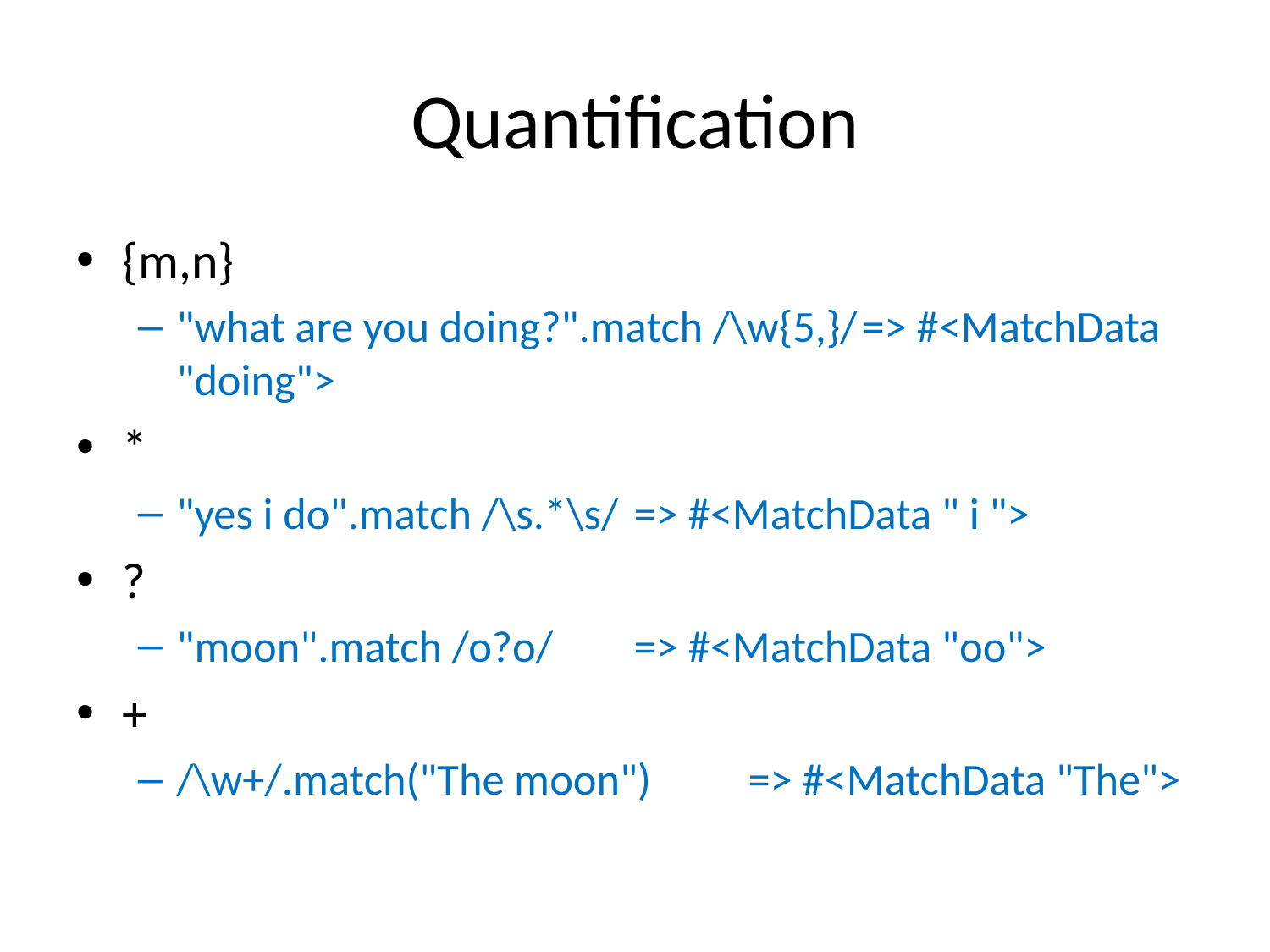

# Quantification
{m,n}
"what are you doing?".match /\w{5,}/						=> #<MatchData "doing">
*
"yes i do".match /\s.*\s/	=> #<MatchData " i ">
?
"moon".match /o?o/		=> #<MatchData "oo">
+
/\w+/.match("The moon") 	=> #<MatchData "The">